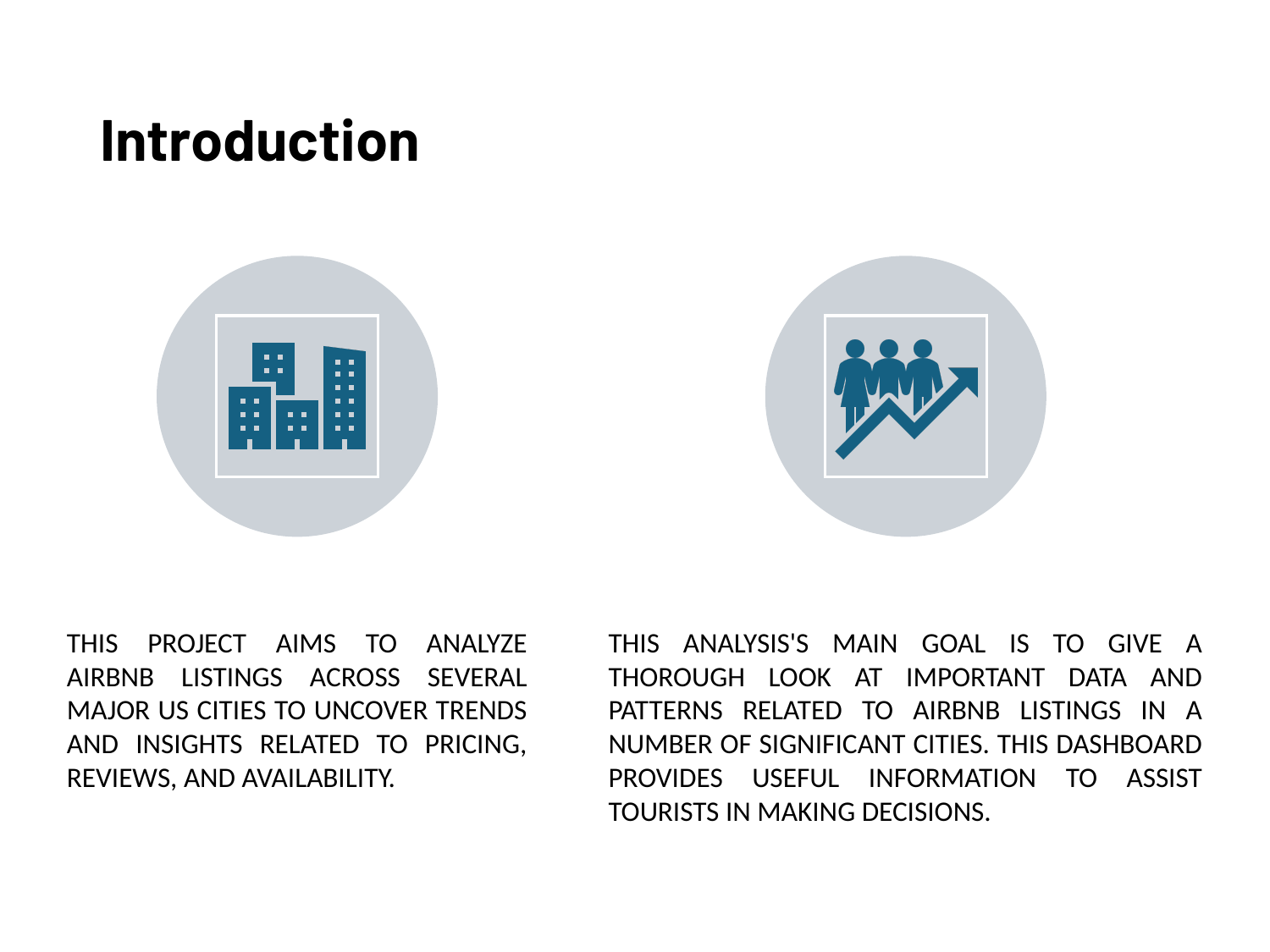

# Introduction
This project aims to analyze Airbnb listings across several major US cities to uncover trends and insights related to pricing, reviews, and availability.
This analysis's main goal is to give a thorough look at important data and patterns related to Airbnb listings in a number of significant cities. This dashboard provides useful information to assist tourists in making decisions.